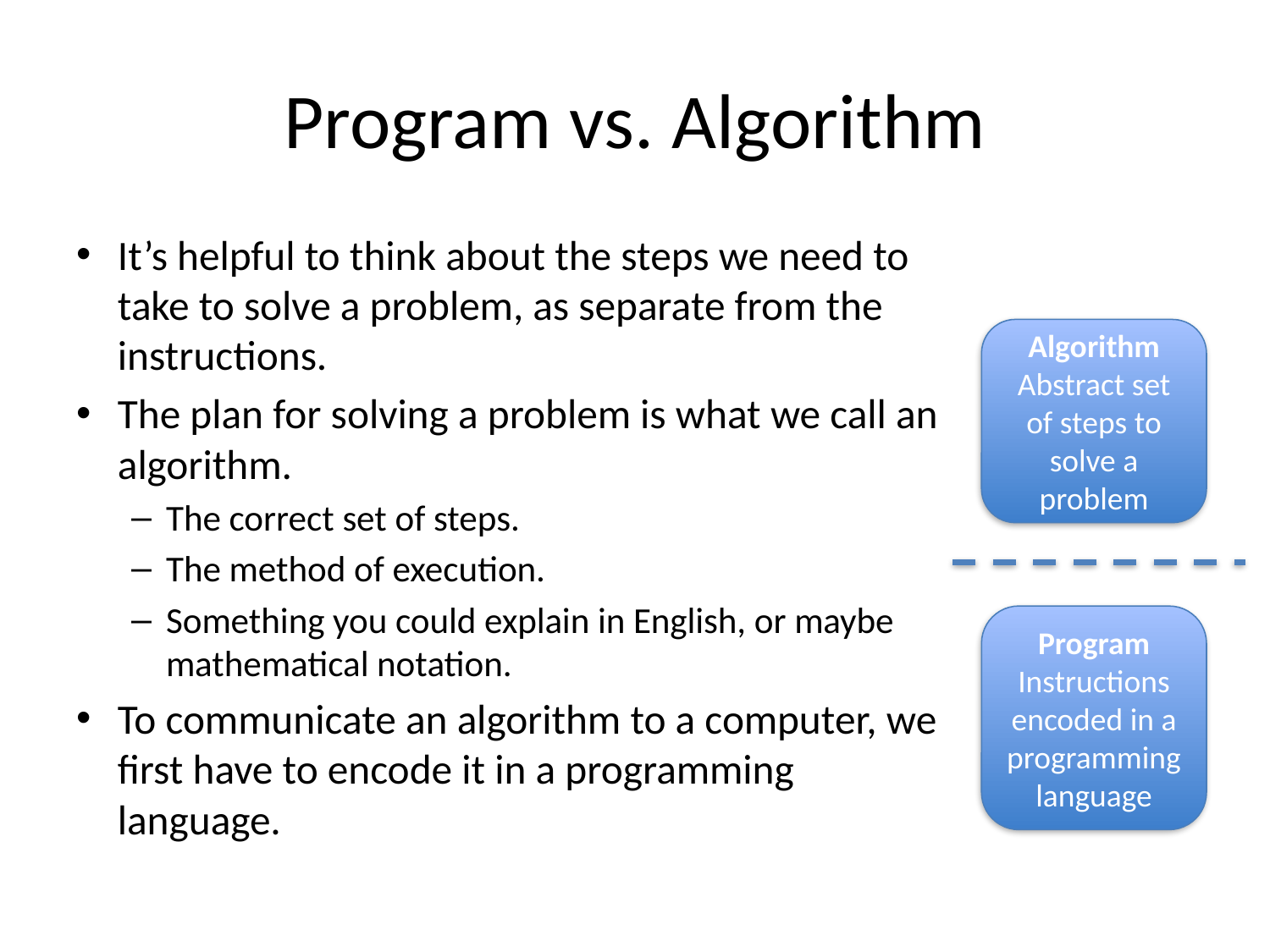

# Program vs. Algorithm
It’s helpful to think about the steps we need to take to solve a problem, as separate from the instructions.
The plan for solving a problem is what we call an algorithm.
The correct set of steps.
The method of execution.
Something you could explain in English, or maybe mathematical notation.
To communicate an algorithm to a computer, we first have to encode it in a programming language.
Algorithm
Abstract set of steps to solve a problem
Program
Instructions encoded in a programming language